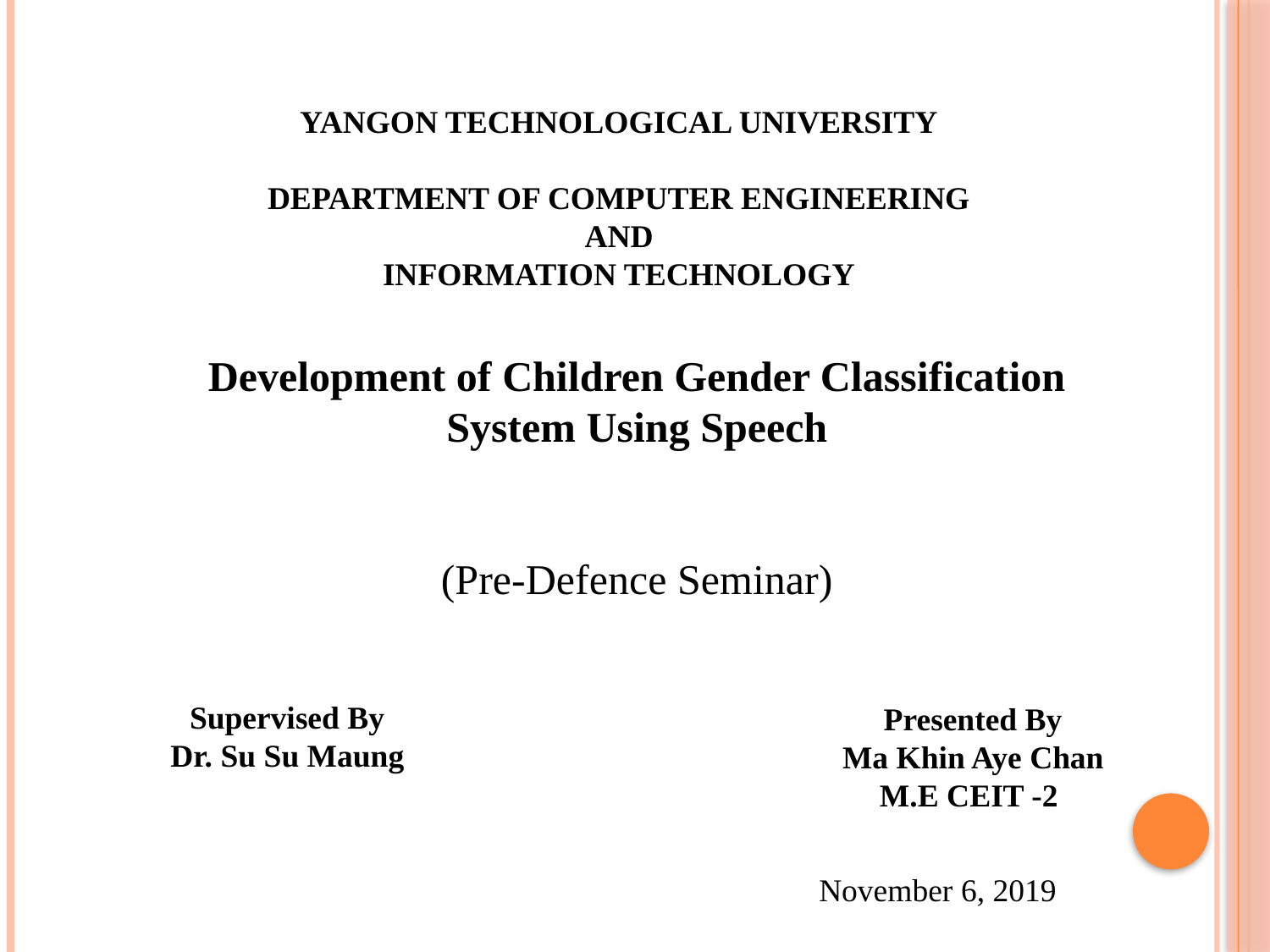

YANGON TECHNOLOGICAL UNIVERSITY

DEPARTMENT OF COMPUTER ENGINEERING
AND
INFORMATION TECHNOLOGY

Development of Children Gender Classification System Using Speech

(Pre-Defence Seminar)
Supervised By
Dr. Su Su Maung
Presented By
Ma Khin Aye Chan
M.E CEIT -2
November 6, 2019